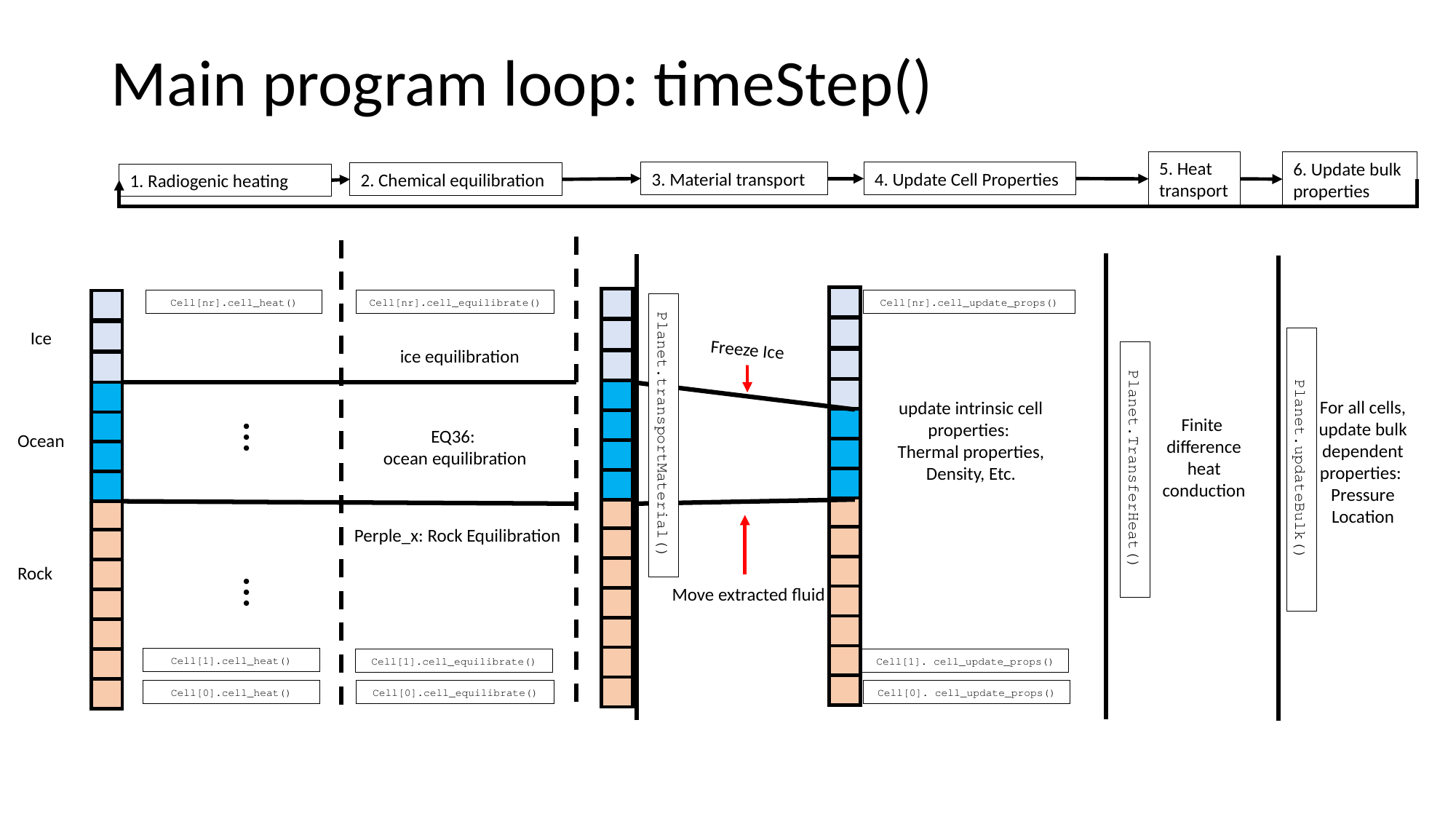

Main program loop: timeStep()
5. Heat transport
6. Update bulk properties
3. Material transport
4. Update Cell Properties
2. Chemical equilibration
1. Radiogenic heating

Cell[nr].cell_equilibrate()
Cell[nr].cell_update_props()

Cell[nr].cell_heat()

Ice
Freeze Ice
ice equilibration

For all cells, update bulk dependent properties:
Pressure
Location

update intrinsic cell properties:
Thermal properties, Density, Etc.
…
Finite
difference
 heat
conduction

EQ36:
ocean equilibration
Planet.transportMaterial()
Ocean

Planet.TransferHeat()
Planet.updateBulk()

Perple_x: Rock Equilibration

…
Rock

Move extracted fluid

Cell[1].cell_heat()

Cell[1].cell_equilibrate()
Cell[1]. cell_update_props()

Cell[0].cell_heat()
Cell[0].cell_equilibrate()
Cell[0]. cell_update_props()